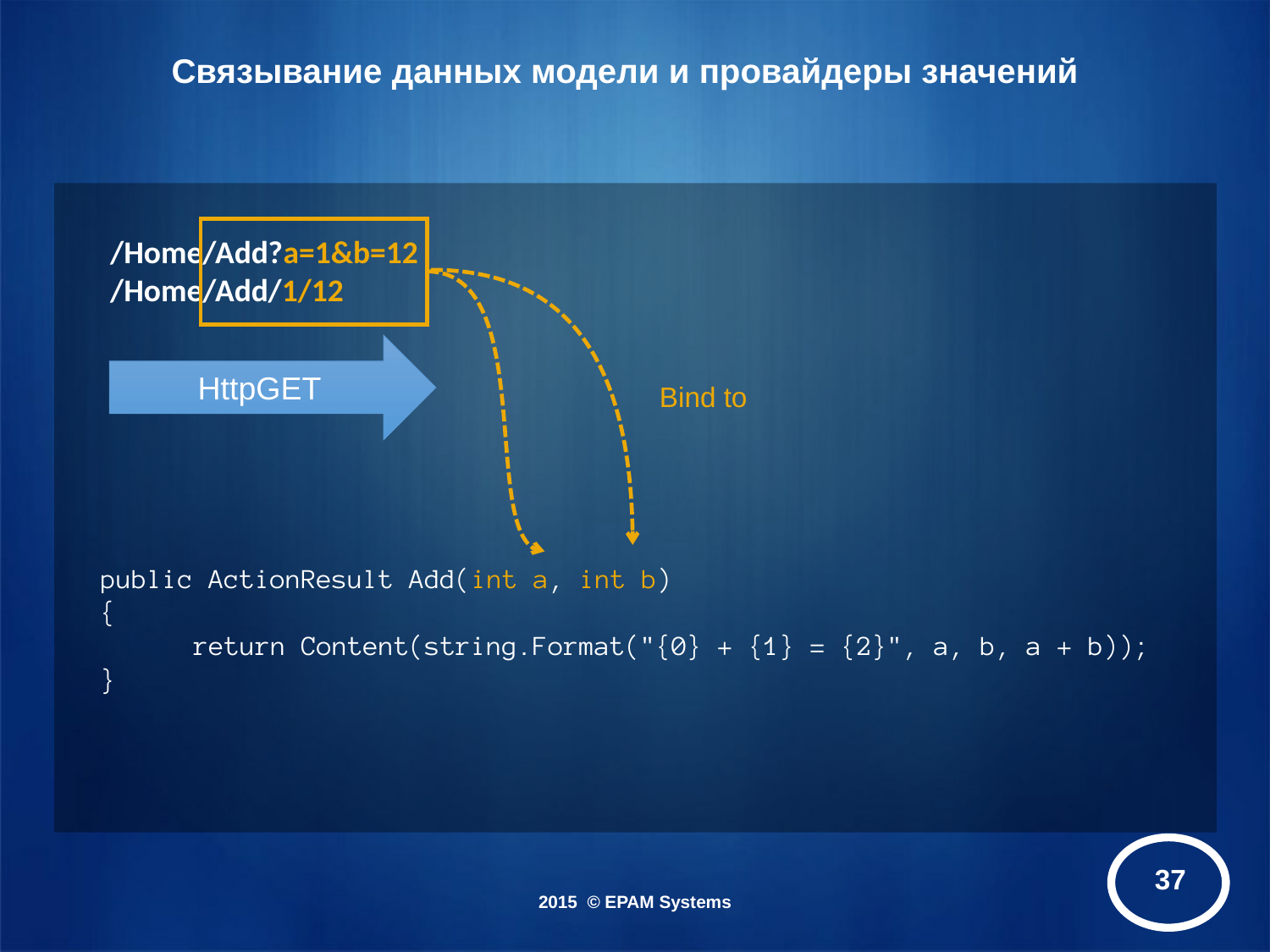

# Связывание данных модели и провайдеры значений

/Home/Add?a=1&b=12
/Home/Add/1/12
HttpGET
Bind to
public ActionResult Add(int a, int b)
{
      return Content(string.Format("{0} + {1} = {2}", a, b, a + b));
}
2015  © EPAM Systems
2015 © EPAM Systems